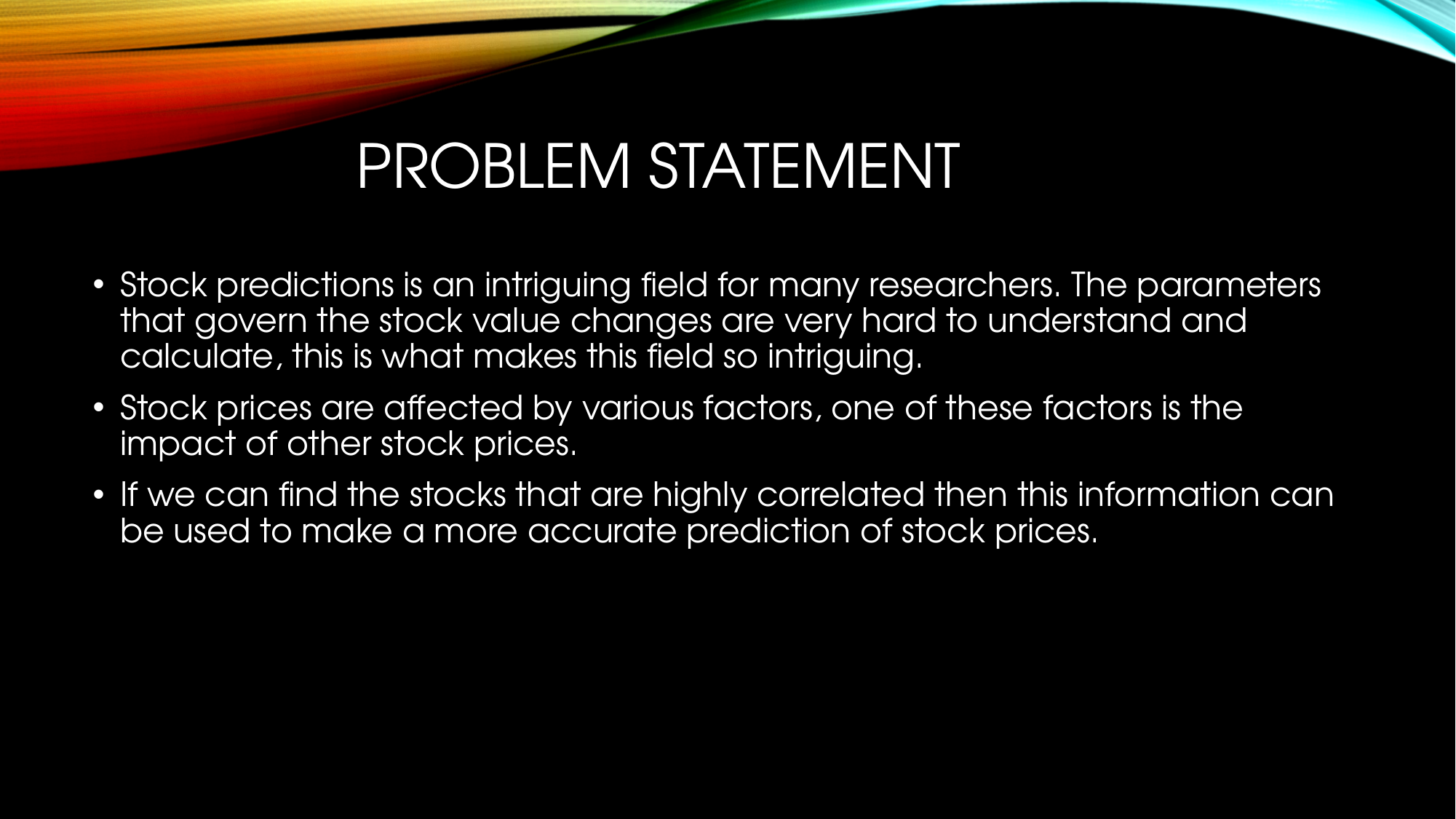

# Problem Statement
Stock predictions is an intriguing field for many researchers. The parameters that govern the stock value changes are very hard to understand and calculate, this is what makes this field so intriguing.
Stock prices are affected by various factors, one of these factors is the impact of other stock prices.
If we can find the stocks that are highly correlated then this information can be used to make a more accurate prediction of stock prices.